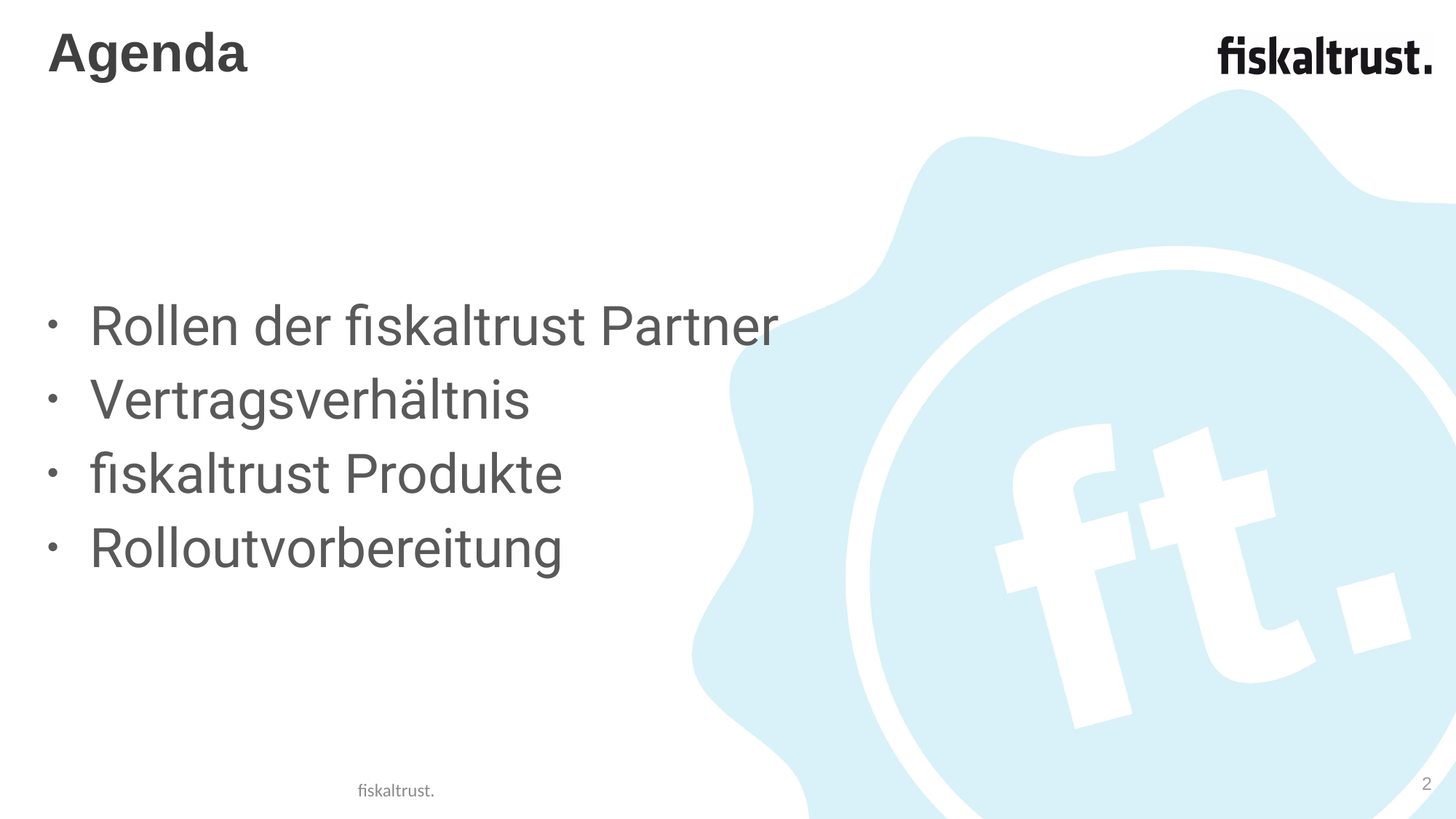

# Agenda

Rollen der fiskaltrust Partner
Vertragsverhältnis
fiskaltrust Produkte
Rolloutvorbereitung

2
fiskaltrust.